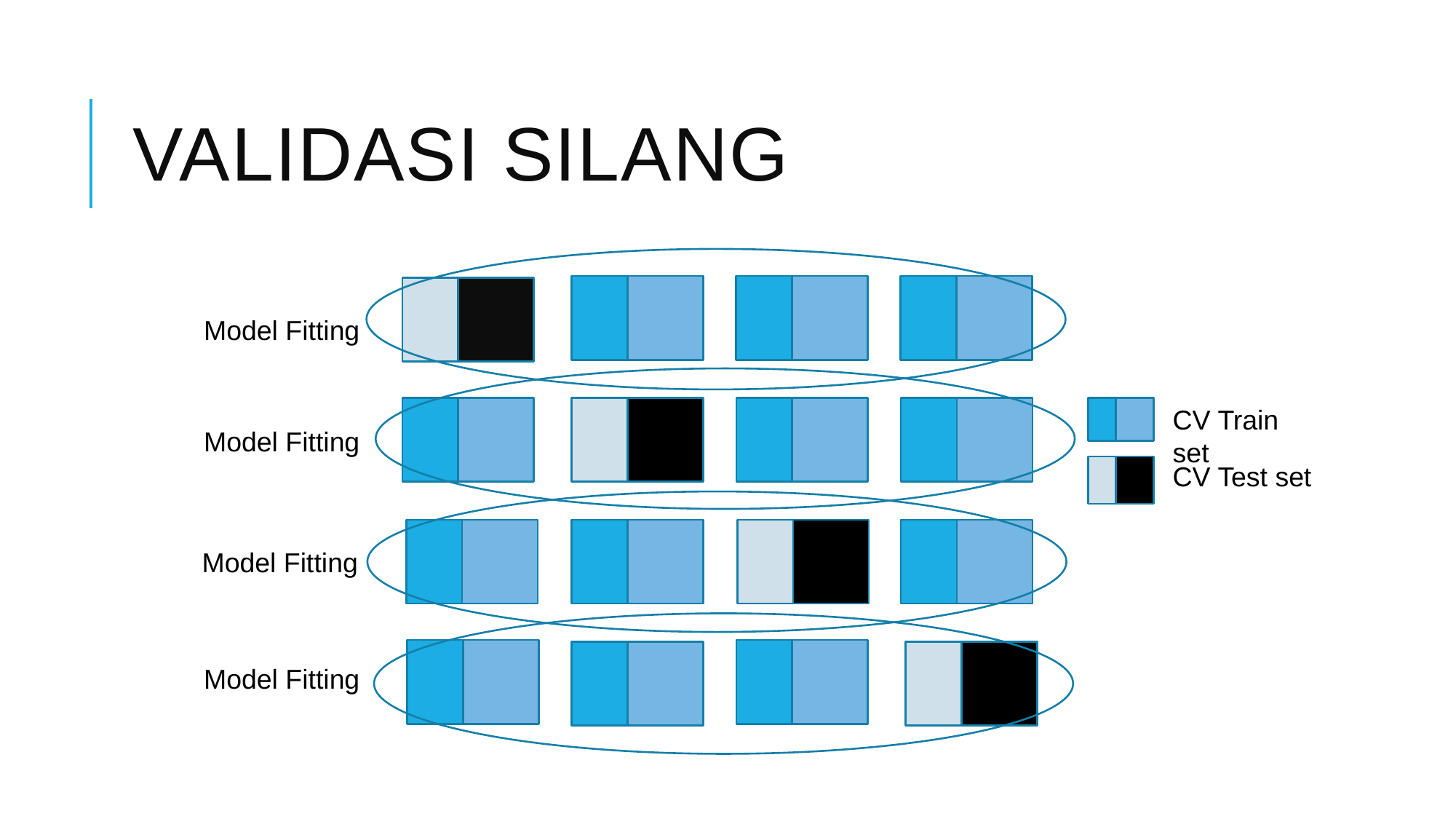

# Validasi Silang

Model Fitting

CV Train set

Model Fitting
CV Test set

Model Fitting

Model Fitting